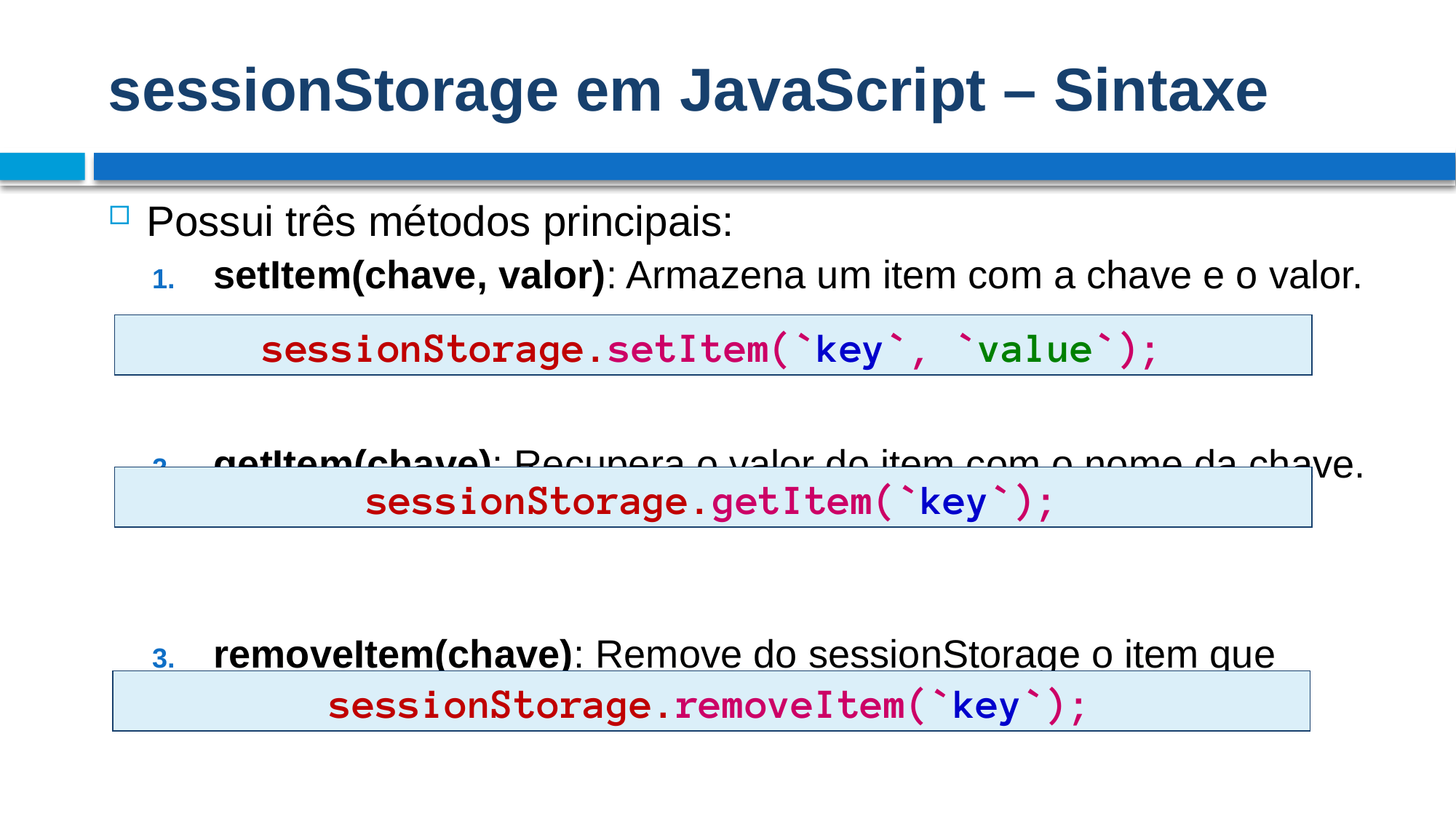

# sessionStorage em JavaScript – Sintaxe
4
Possui três métodos principais:
setItem(chave, valor): Armazena um item com a chave e o valor.

getItem(chave): Recupera o valor do item com o nome da chave.

removeItem(chave): Remove do sessionStorage o item que contém a chave.
sessionStorage.setItem(`key`, `value`);
sessionStorage.getItem(`key`);
sessionStorage.removeItem(`key`);